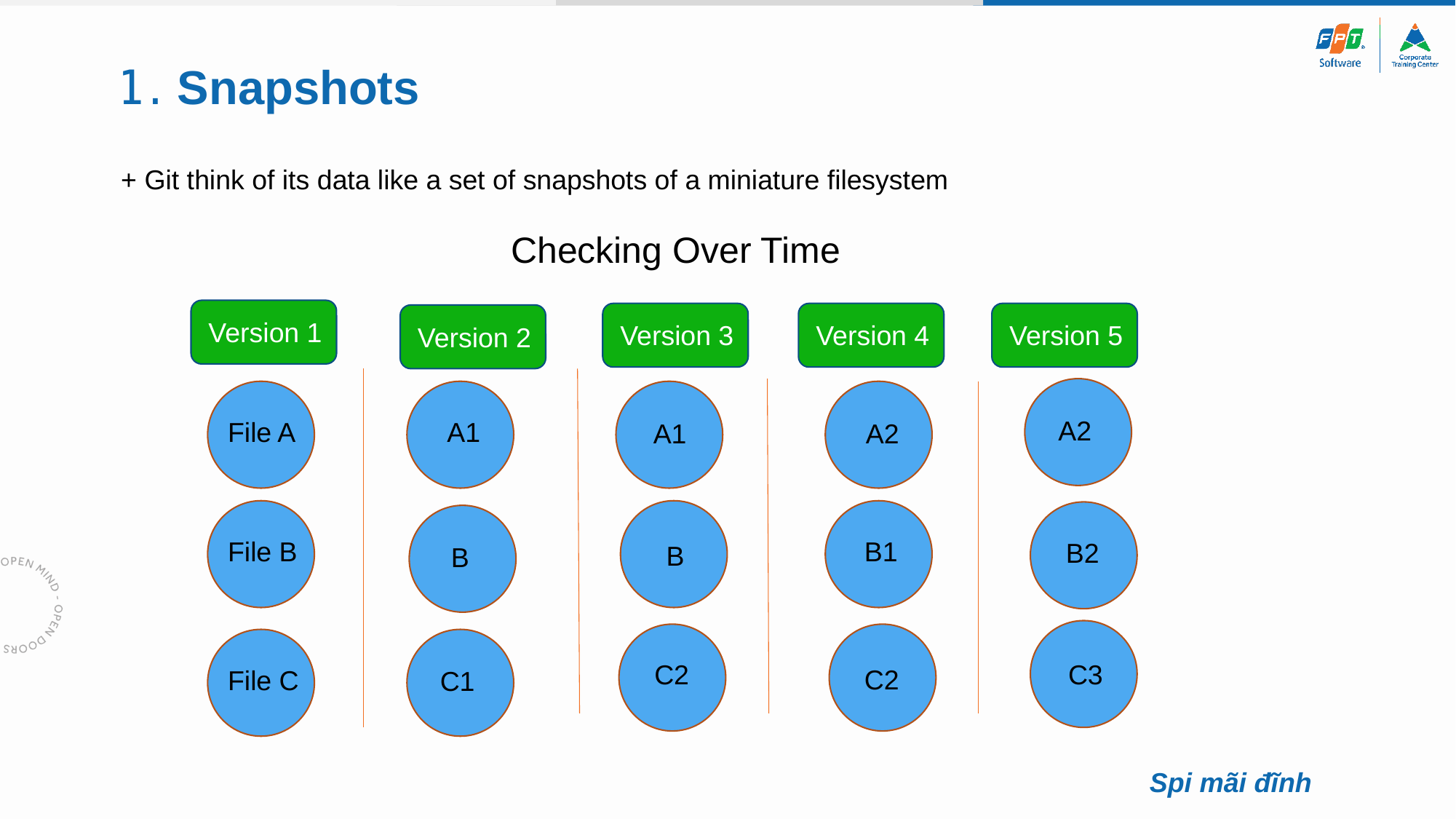

# 1. Snapshots
+ Git think of its data like a set of snapshots of a miniature filesystem
Checking Over Time

Version 1
Version 3
Version 4
Version 5
Version 2

A2
File A
    A1
A1
A2

B1
File B
B2
B
B

C3
  C2
C2

File C
C1
Spi mãi đĩnh